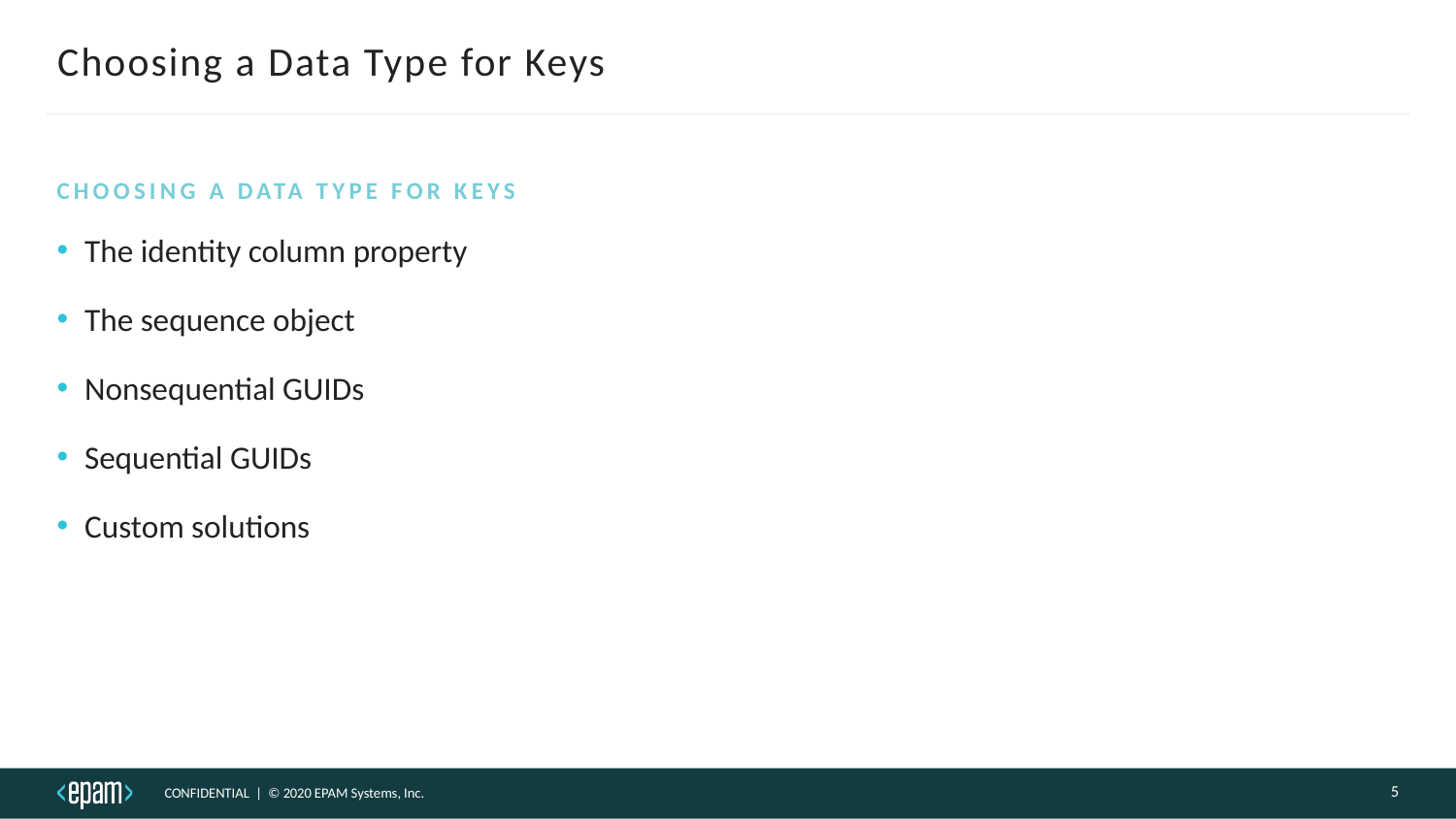

# Choosing a Data Type for Keys
Choosing a Data Type for Keys
The identity column property
The sequence object
Nonsequential GUIDs
Sequential GUIDs
Custom solutions

5